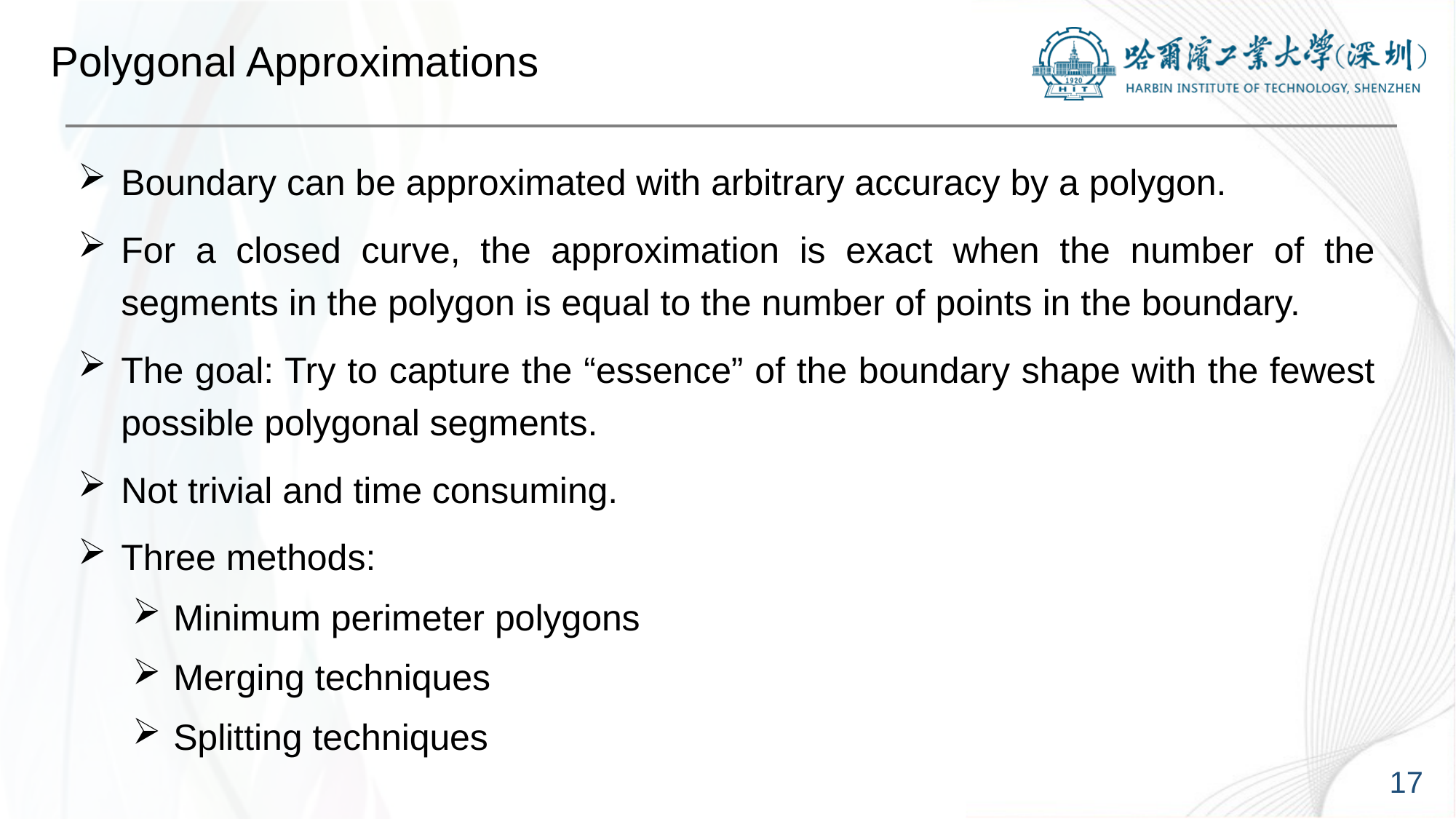

# Polygonal Approximations
Boundary can be approximated with arbitrary accuracy by a polygon.
For a closed curve, the approximation is exact when the number of the segments in the polygon is equal to the number of points in the boundary.
The goal: Try to capture the “essence” of the boundary shape with the fewest possible polygonal segments.
Not trivial and time consuming.
Three methods:
Minimum perimeter polygons
Merging techniques
Splitting techniques
17